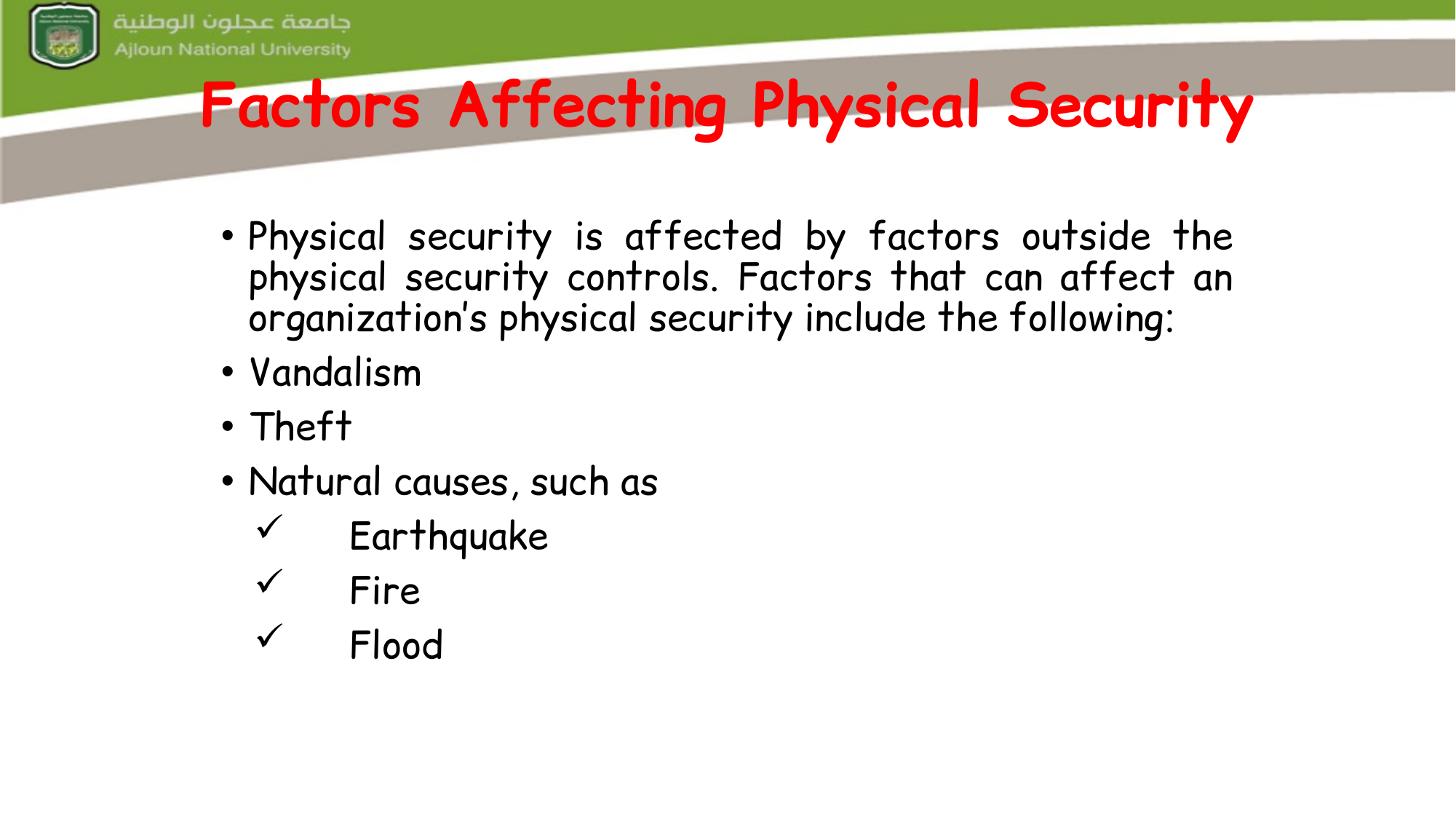

Factors Affecting Physical Security
Physical security is affected by factors outside the physical security controls. Factors that can affect an organization’s physical security include the following:
Vandalism
Theft
Natural causes, such as
Earthquake
Fire
Flood